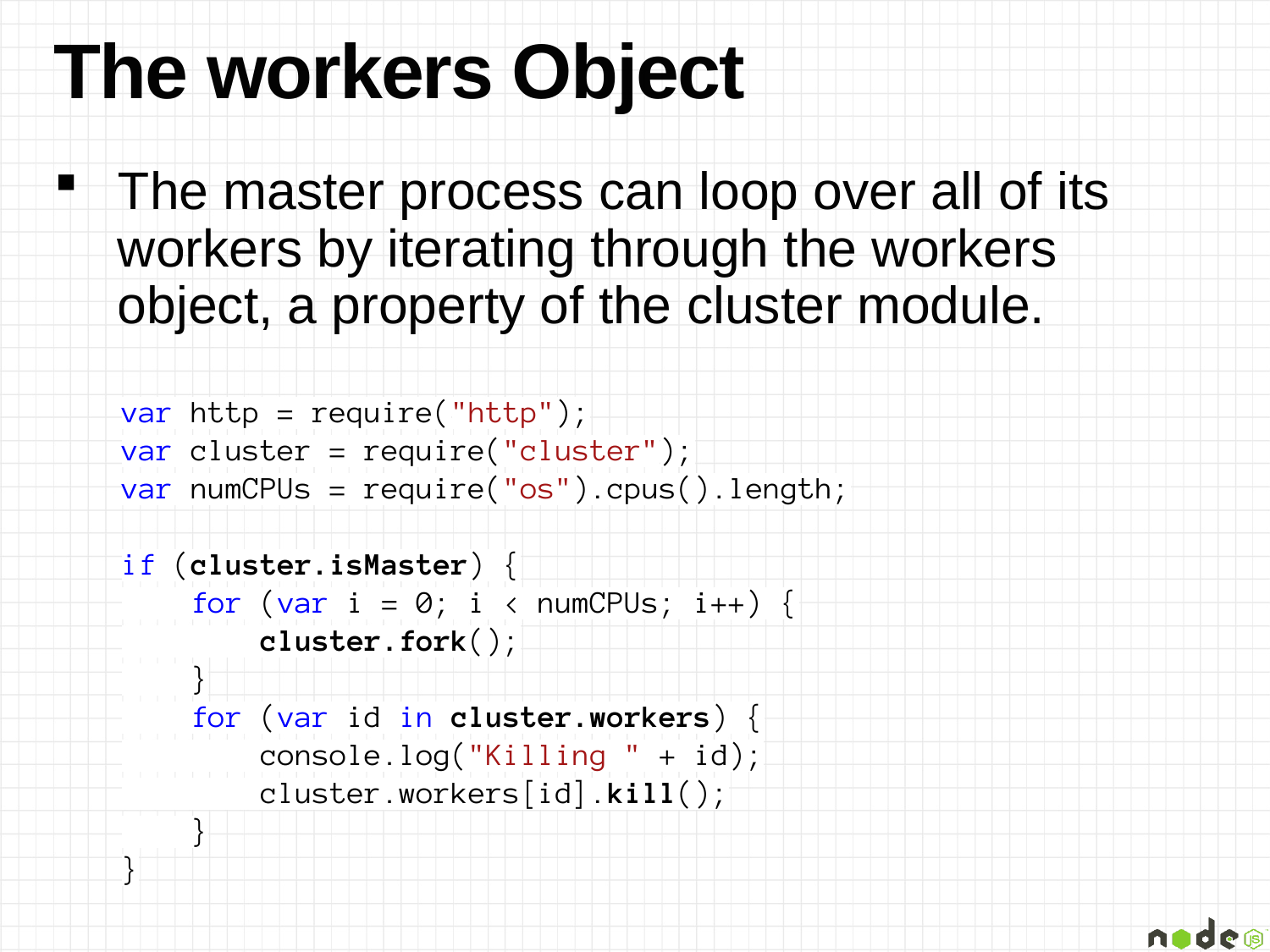

# The workers Object
The master process can loop over all of its workers by iterating through the workers object, a property of the cluster module.
var http = require("http");
var cluster = require("cluster");
var numCPUs = require("os").cpus().length;

if (cluster.isMaster) {
    for (var i = 0; i < numCPUs; i++) {
        cluster.fork();
    }
    for (var id in cluster.workers) {
        console.log("Killing " + id);
        cluster.workers[id].kill();
    }
}